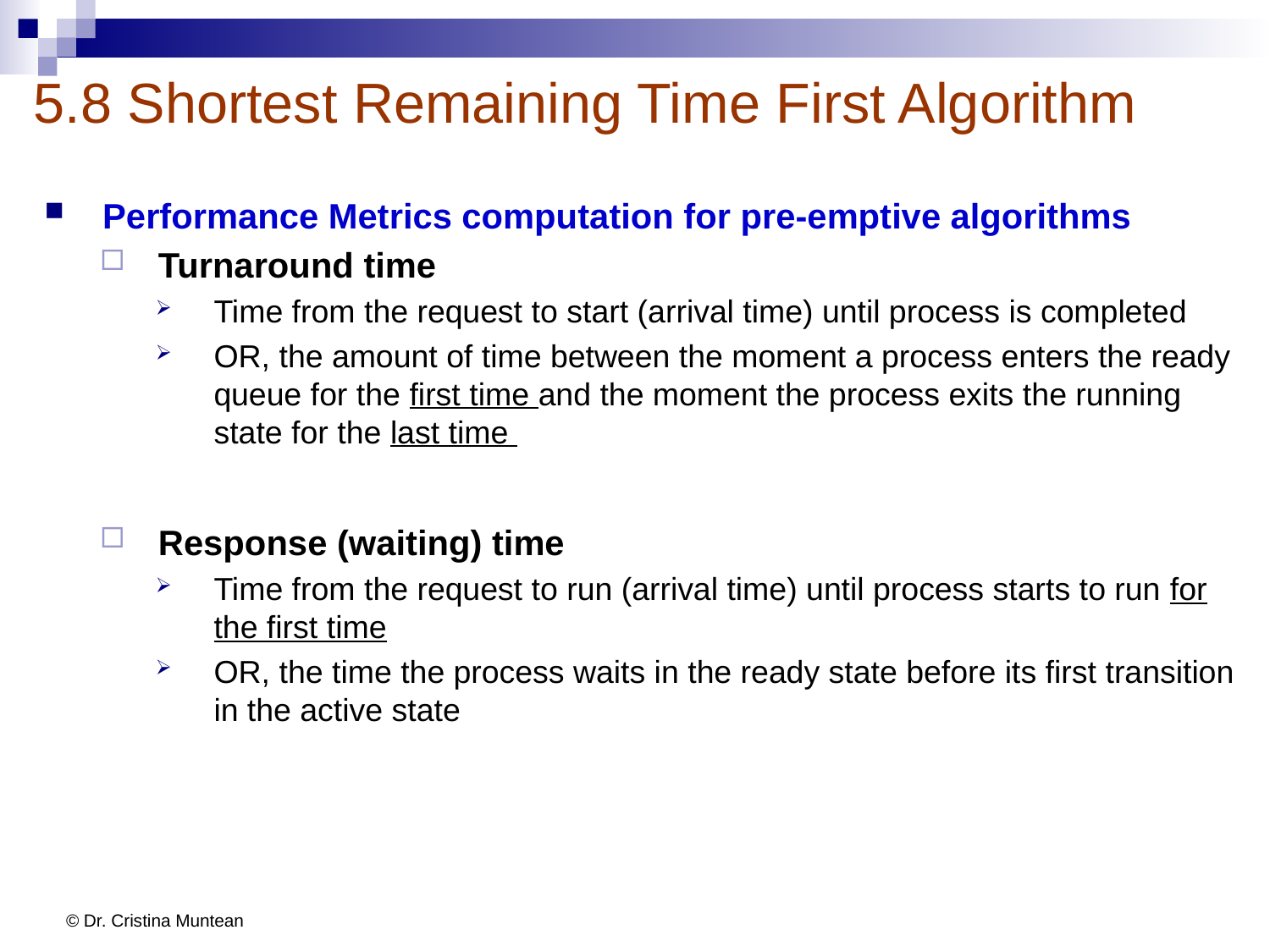

# 5.8 Shortest Remaining Time First Algorithm

Performance Metrics computation for pre-emptive algorithms
Turnaround time
Time from the request to start (arrival time) until process is completed
OR, the amount of time between the moment a process enters the ready queue for the first time and the moment the process exits the running state for the last time

Response (waiting) time
Time from the request to run (arrival time) until process starts to run for the first time
OR, the time the process waits in the ready state before its first transition in the active state